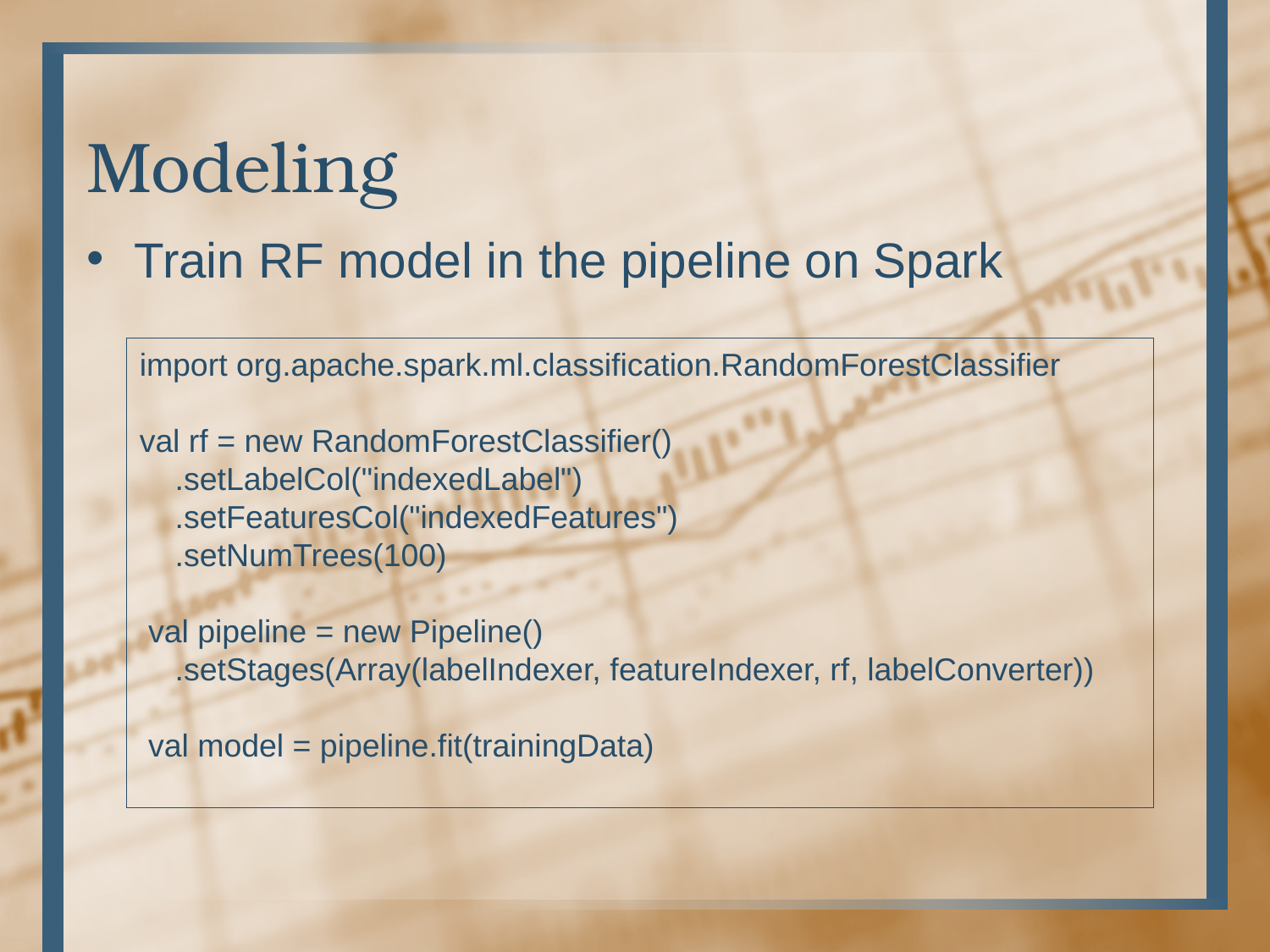

# Modeling
Train RF model in the pipeline on Spark

import org.apache.spark.ml.classification.RandomForestClassifier

val rf = new RandomForestClassifier()
    .setLabelCol("indexedLabel")
    .setFeaturesCol("indexedFeatures")
    .setNumTrees(100)

 val pipeline = new Pipeline()
    .setStages(Array(labelIndexer, featureIndexer, rf, labelConverter))

 val model = pipeline.fit(trainingData)